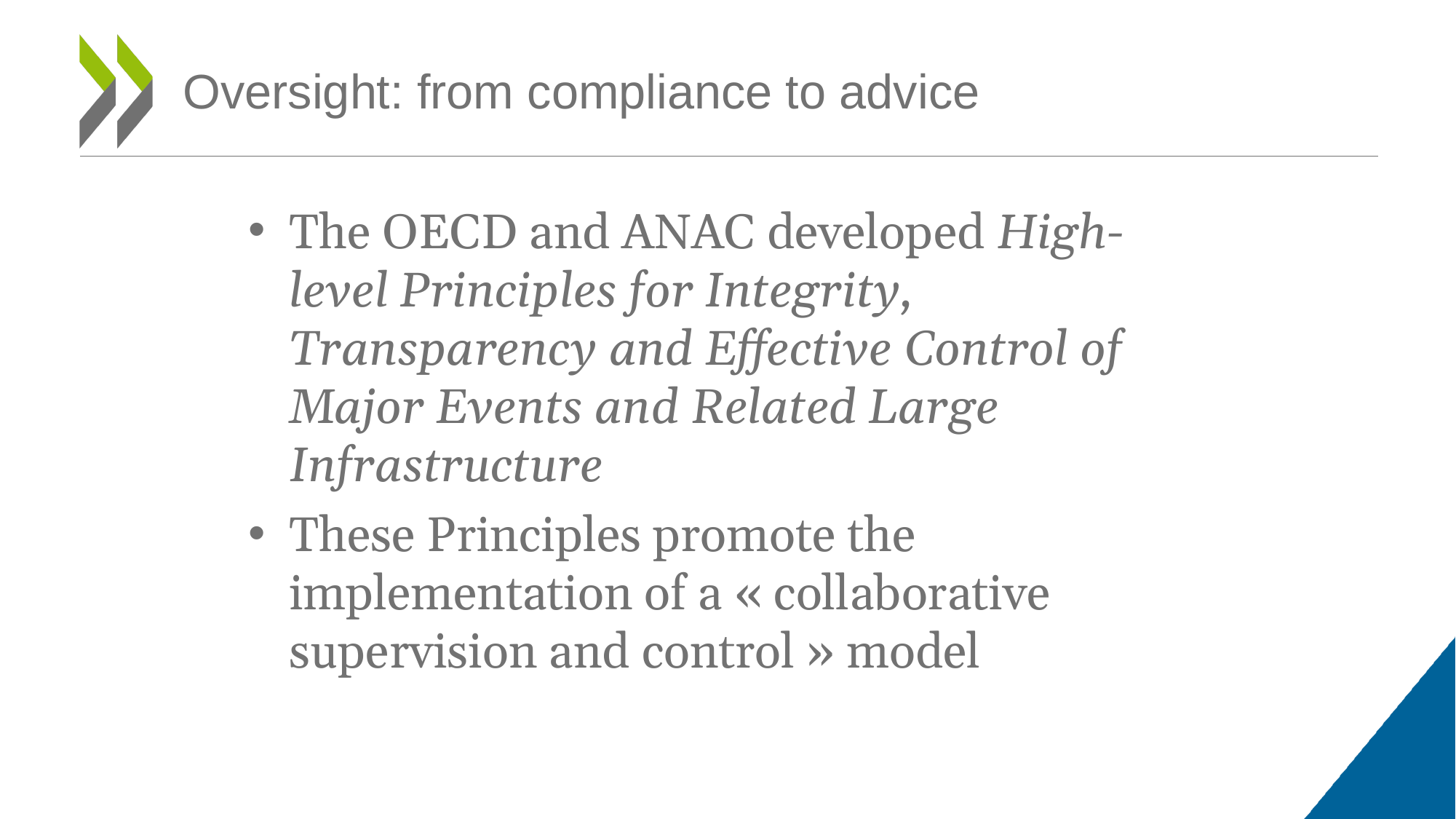

# Oversight: from compliance to advice
The OECD and ANAC developed High-level Principles for Integrity, Transparency and Effective Control of Major Events and Related Large Infrastructure
These Principles promote the implementation of a « collaborative supervision and control » model